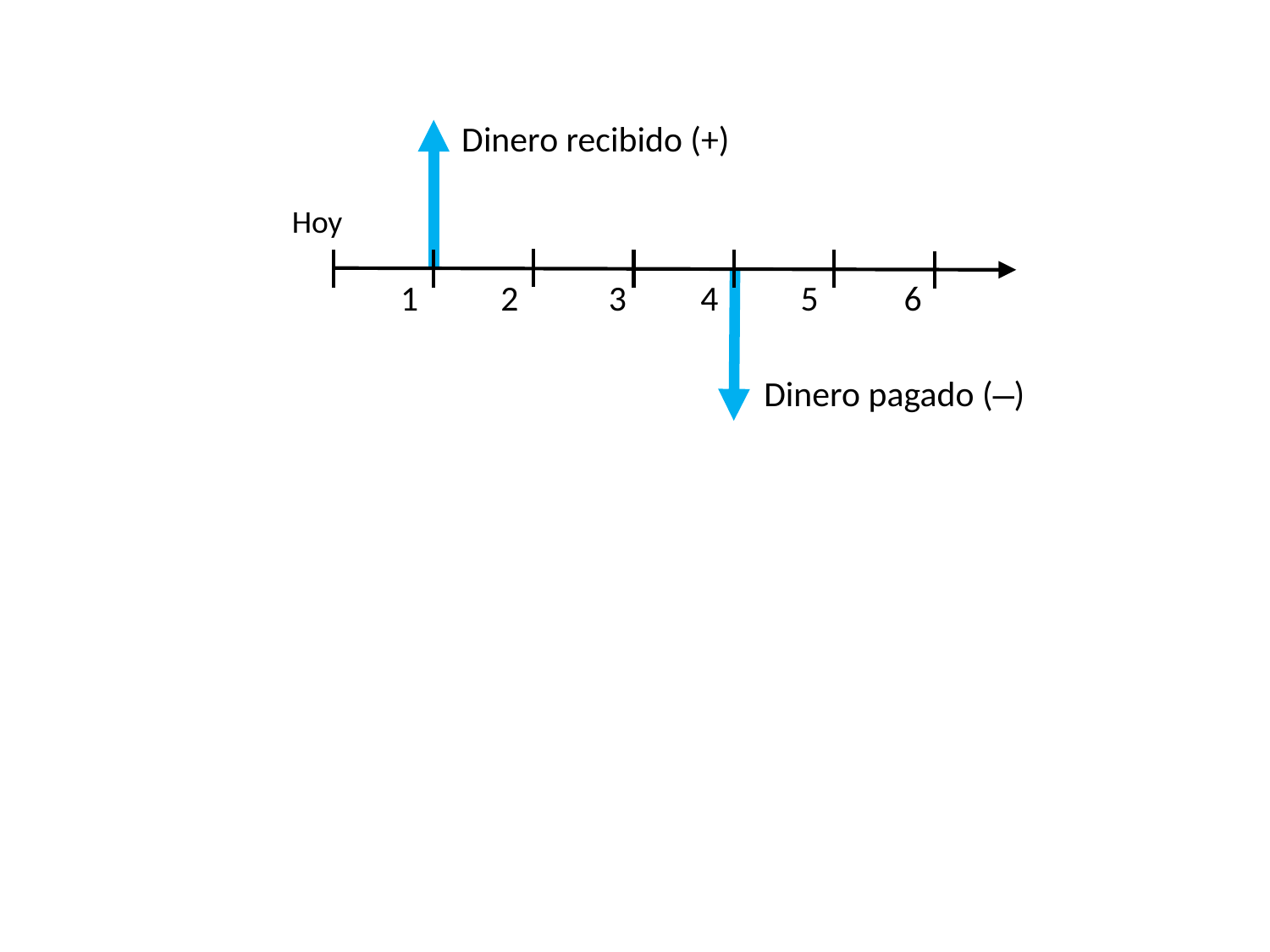

Dinero recibido (+)
Hoy
1
2
4
6
3
5
Dinero pagado (⎼)